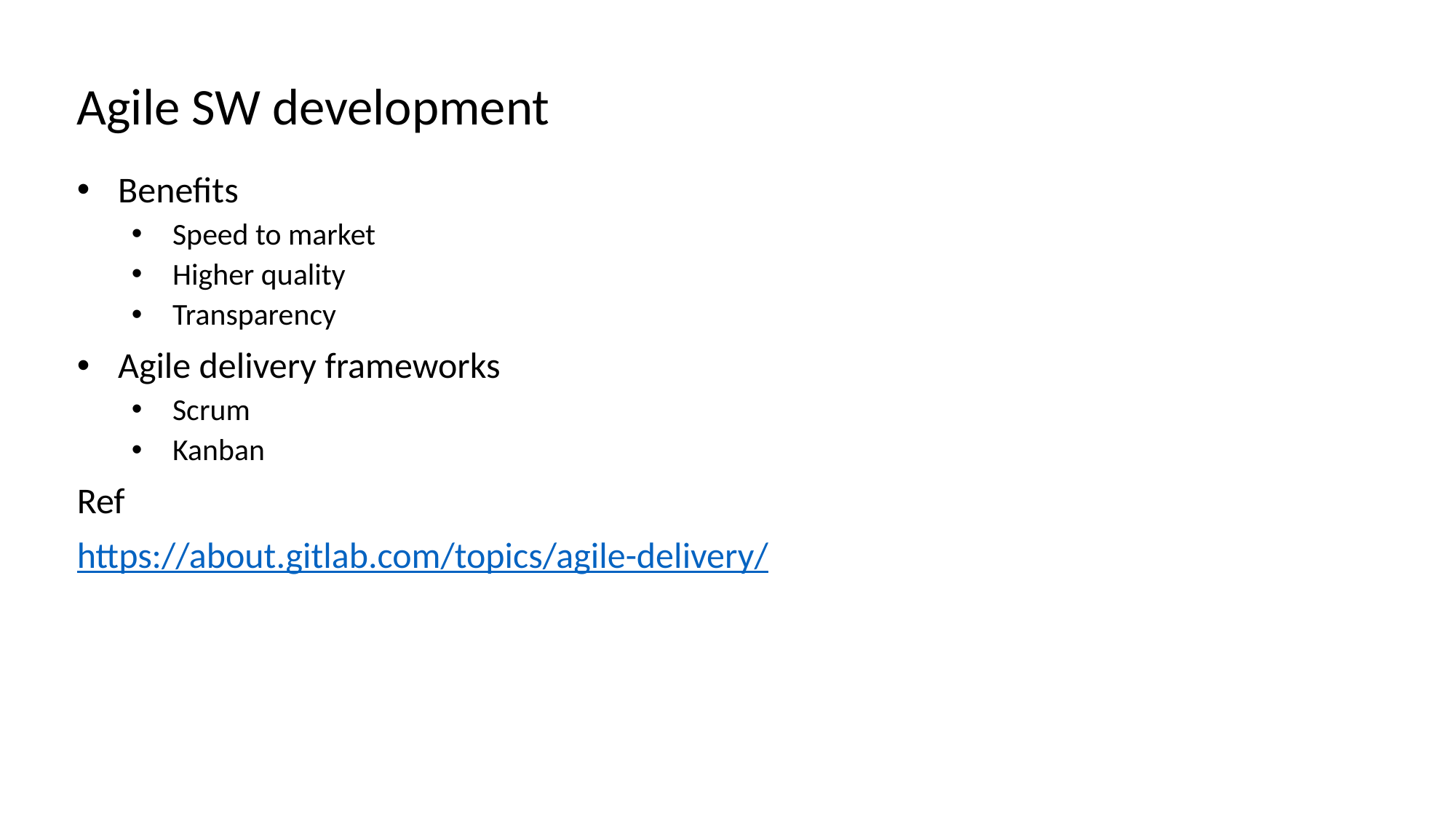

# Agile SW development
Benefits
Speed to market
Higher quality
Transparency
Agile delivery frameworks
Scrum
Kanban
Ref
https://about.gitlab.com/topics/agile-delivery/